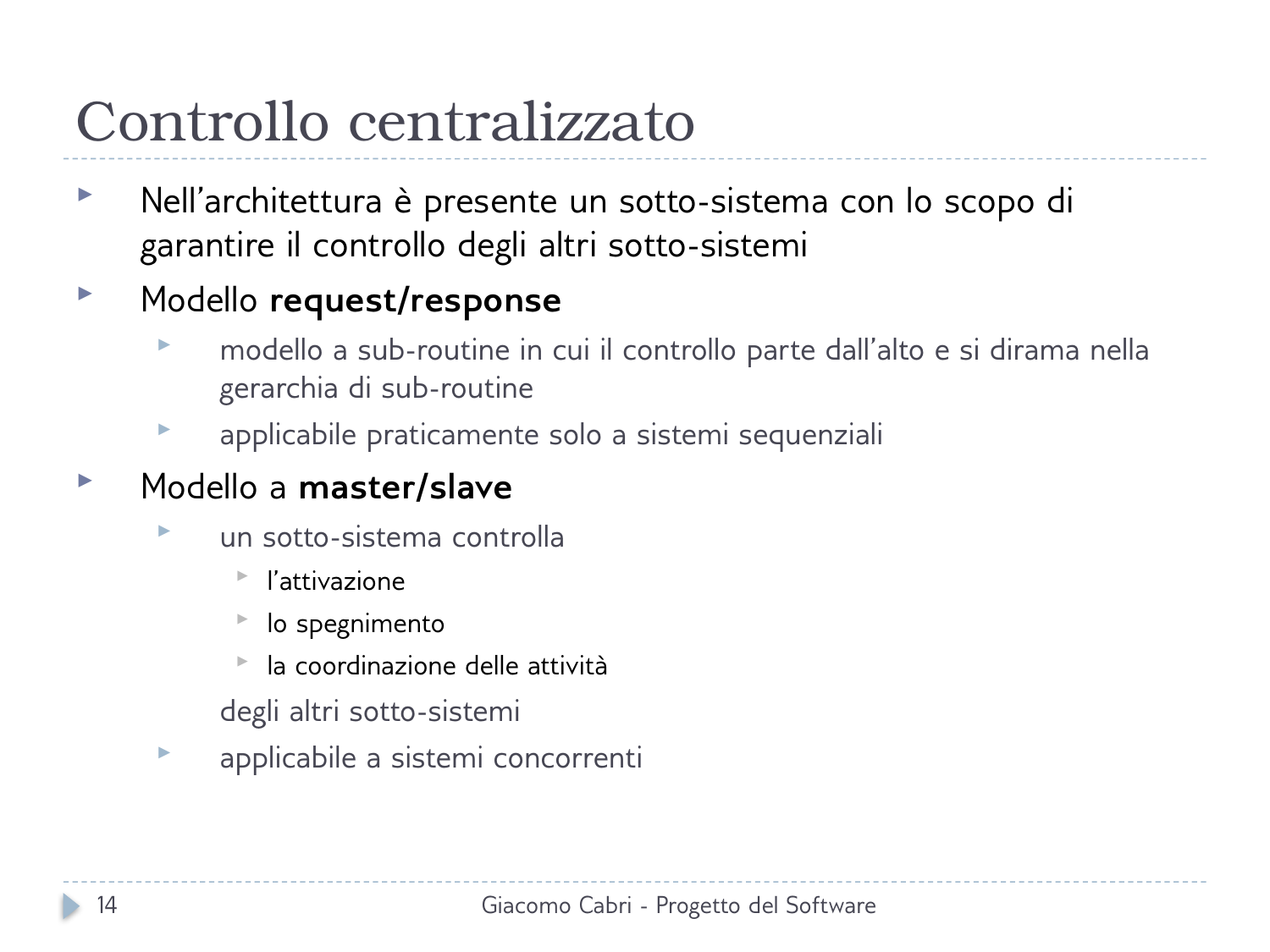

# Controllo centralizzato
Nell’architettura è presente un sotto-sistema con lo scopo di garantire il controllo degli altri sotto-sistemi
Modello request/response
modello a sub-routine in cui il controllo parte dall’alto e si dirama nella gerarchia di sub-routine
applicabile praticamente solo a sistemi sequenziali
Modello a master/slave
un sotto-sistema controlla
l’attivazione
lo spegnimento
la coordinazione delle attività
	degli altri sotto-sistemi
applicabile a sistemi concorrenti
14
Giacomo Cabri - Progetto del Software